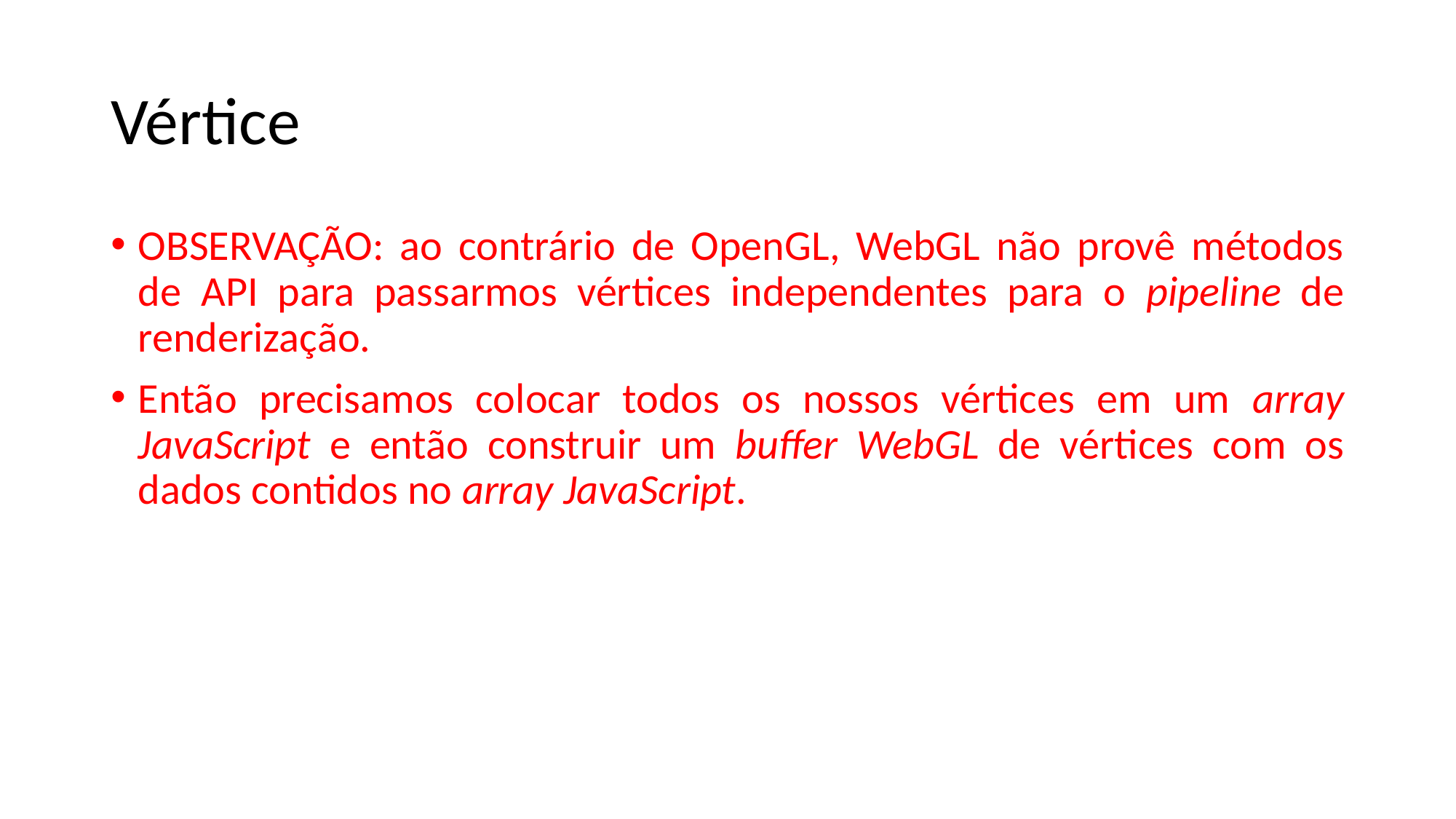

# Vértice
OBSERVAÇÃO: ao contrário de OpenGL, WebGL não provê métodos de API para passarmos vértices independentes para o pipeline de renderização.
Então precisamos colocar todos os nossos vértices em um array JavaScript e então construir um buffer WebGL de vértices com os dados contidos no array JavaScript.